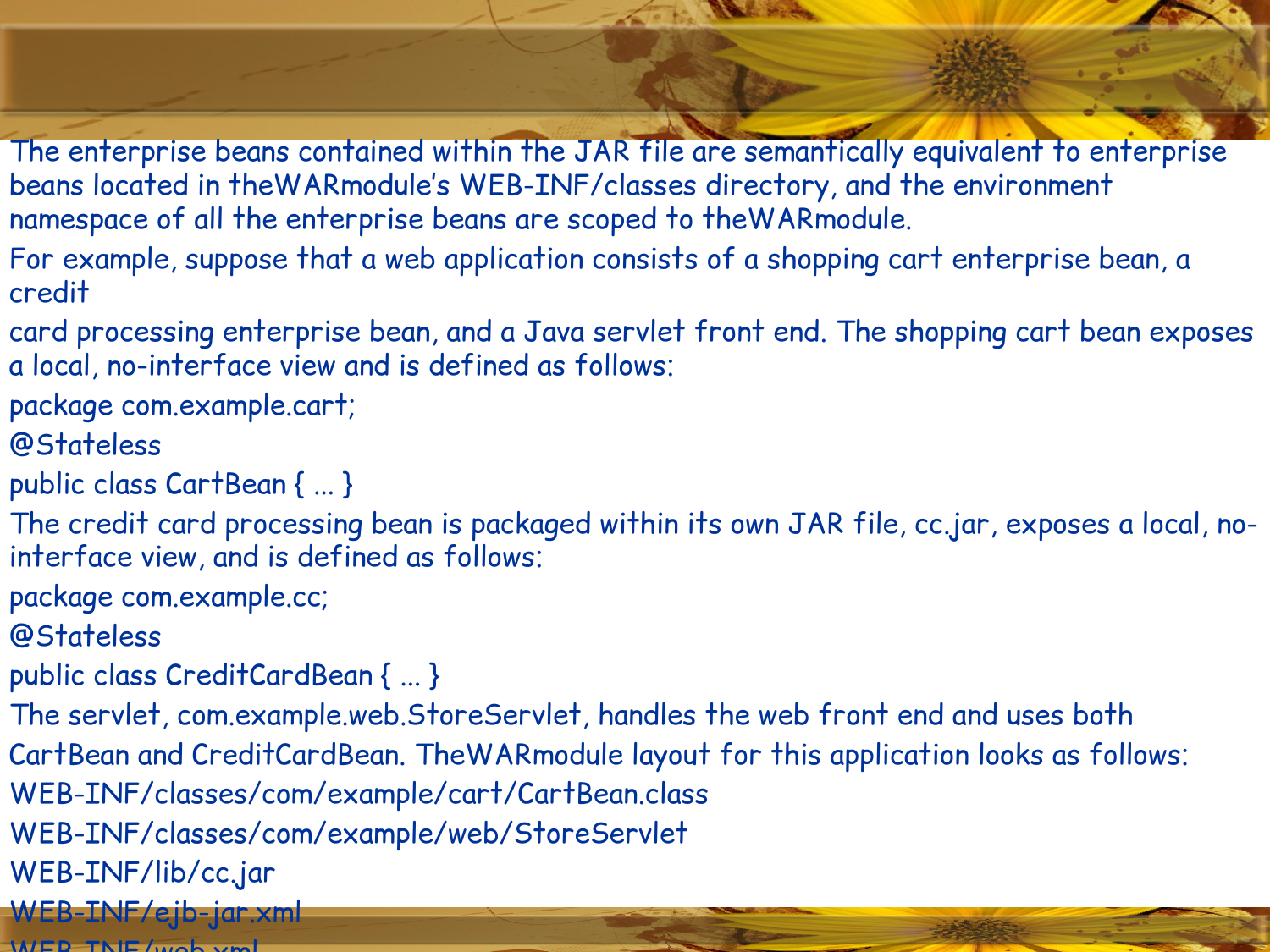

The enterprise beans contained within the JAR file are semantically equivalent to enterprise beans located in theWARmodule’s WEB-INF/classes directory, and the environment namespace of all the enterprise beans are scoped to theWARmodule.
For example, suppose that a web application consists of a shopping cart enterprise bean, a credit
card processing enterprise bean, and a Java servlet front end. The shopping cart bean exposes a local, no-interface view and is defined as follows:
package com.example.cart;
@Stateless
public class CartBean { ... }
The credit card processing bean is packaged within its own JAR file, cc.jar, exposes a local, no-interface view, and is defined as follows:
package com.example.cc;
@Stateless
public class CreditCardBean { ... }
The servlet, com.example.web.StoreServlet, handles the web front end and uses both
CartBean and CreditCardBean. TheWARmodule layout for this application looks as follows:
WEB-INF/classes/com/example/cart/CartBean.class
WEB-INF/classes/com/example/web/StoreServlet
WEB-INF/lib/cc.jar
WEB-INF/ejb-jar.xml
WEB-INF/web.xml